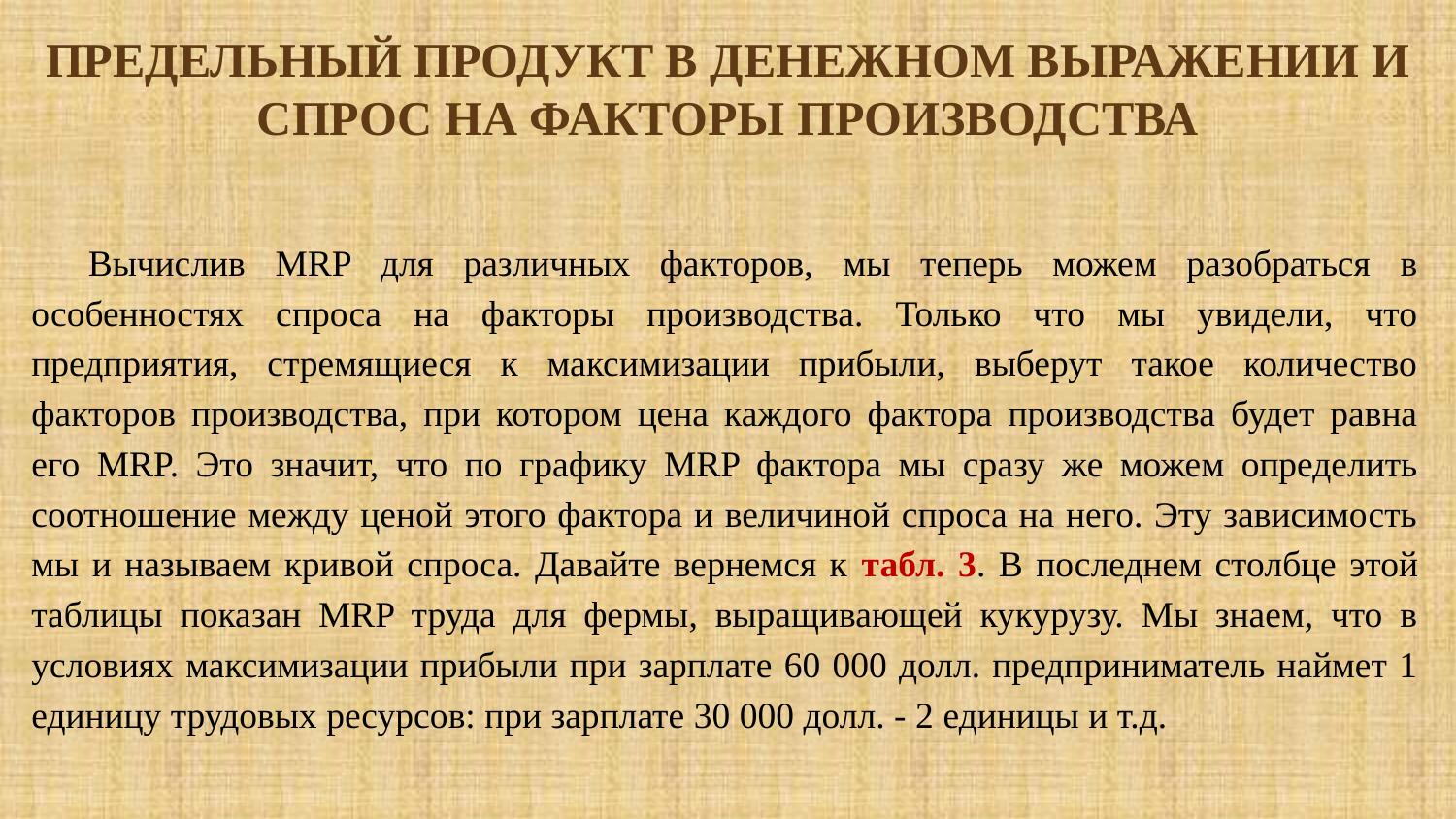

# Предельный продукт в денежном выражении и спрос на факторы производства
Вычислив MRP для различных факторов, мы теперь можем разобраться в особенностях спроса на факторы производства. Только что мы увидели, что предприятия, стремящиеся к максимизации прибыли, выберут такое количество факторов производства, при котором цена каждого фактора производства будет равна его MRP. Это значит, что по графику MRP фактора мы сразу же можем определить соотношение между ценой этого фактора и величиной спроса на него. Эту зависимость мы и называем кривой спроса. Давайте вернемся к табл. 3. В последнем столбце этой таблицы показан MRP труда для фермы, выращивающей кукурузу. Мы знаем, что в условиях максимизации прибыли при зарплате 60 000 долл. предприниматель наймет 1 единицу трудовых ресурсов: при зарплате 30 000 долл. - 2 единицы и т.д.